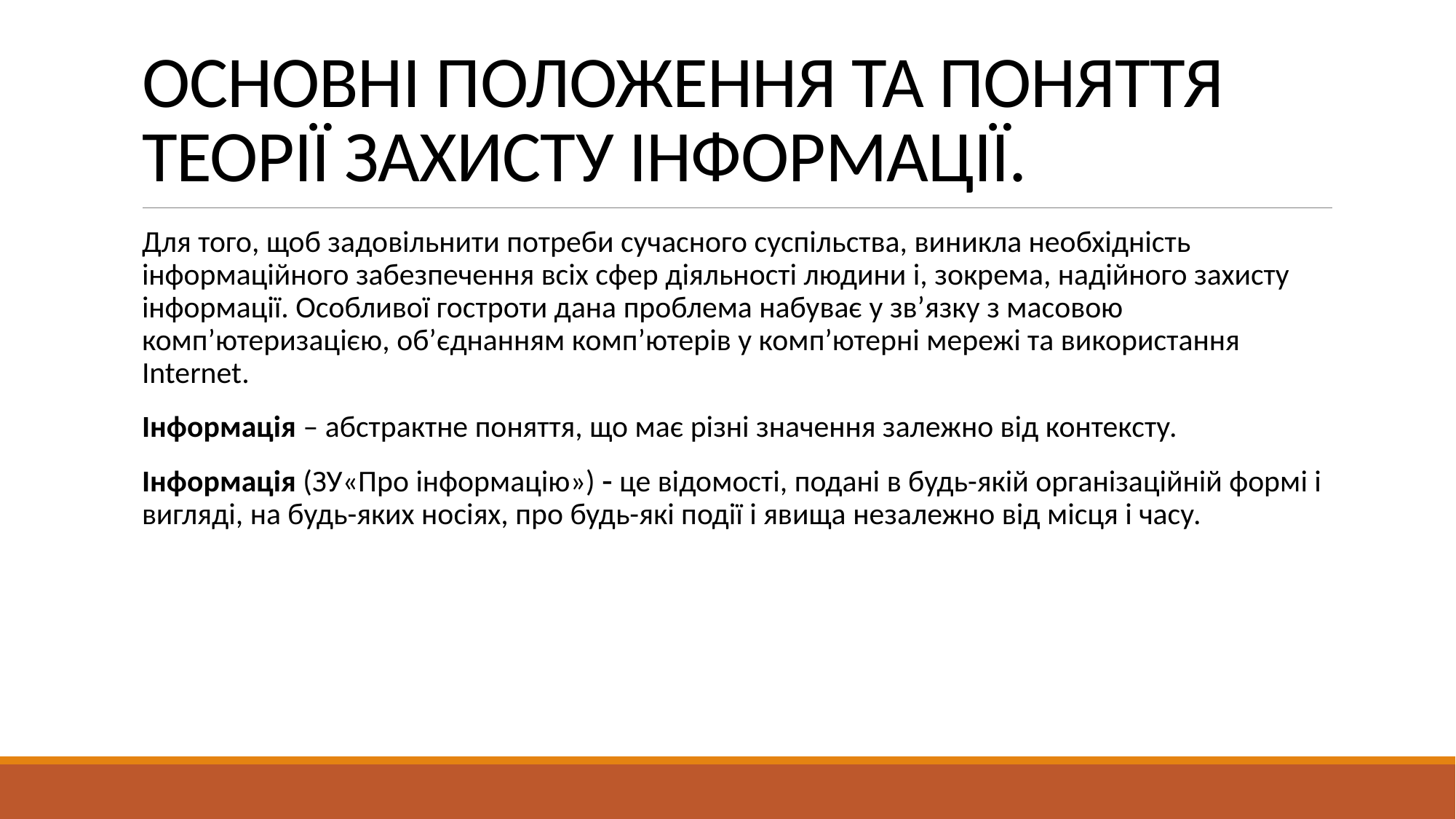

# ОСНОВНІ ПОЛОЖЕННЯ ТА ПОНЯТТЯ ТЕОРІЇ ЗАХИСТУ ІНФОРМАЦІЇ.
Для того, щоб задовільнити потреби сучасного суспільства, виникла необхідність інформаційного забезпечення всіх сфер діяльності людини і, зокрема, надійного захисту інформації. Особливої гостроти дана проблема набуває у зв’язку з масовою комп’ютеризацією, об’єднанням комп’ютерів у комп’ютерні мережі та використання Internet.
Інформація – абстрактне поняття, що має різні значення залежно від контексту.
Інформація (ЗУ«Про інформацію») − це відомості, подані в будь-якій організаційній формі і вигляді, на будь-яких носіях, про будь-які події і явища незалежно від місця і часу.